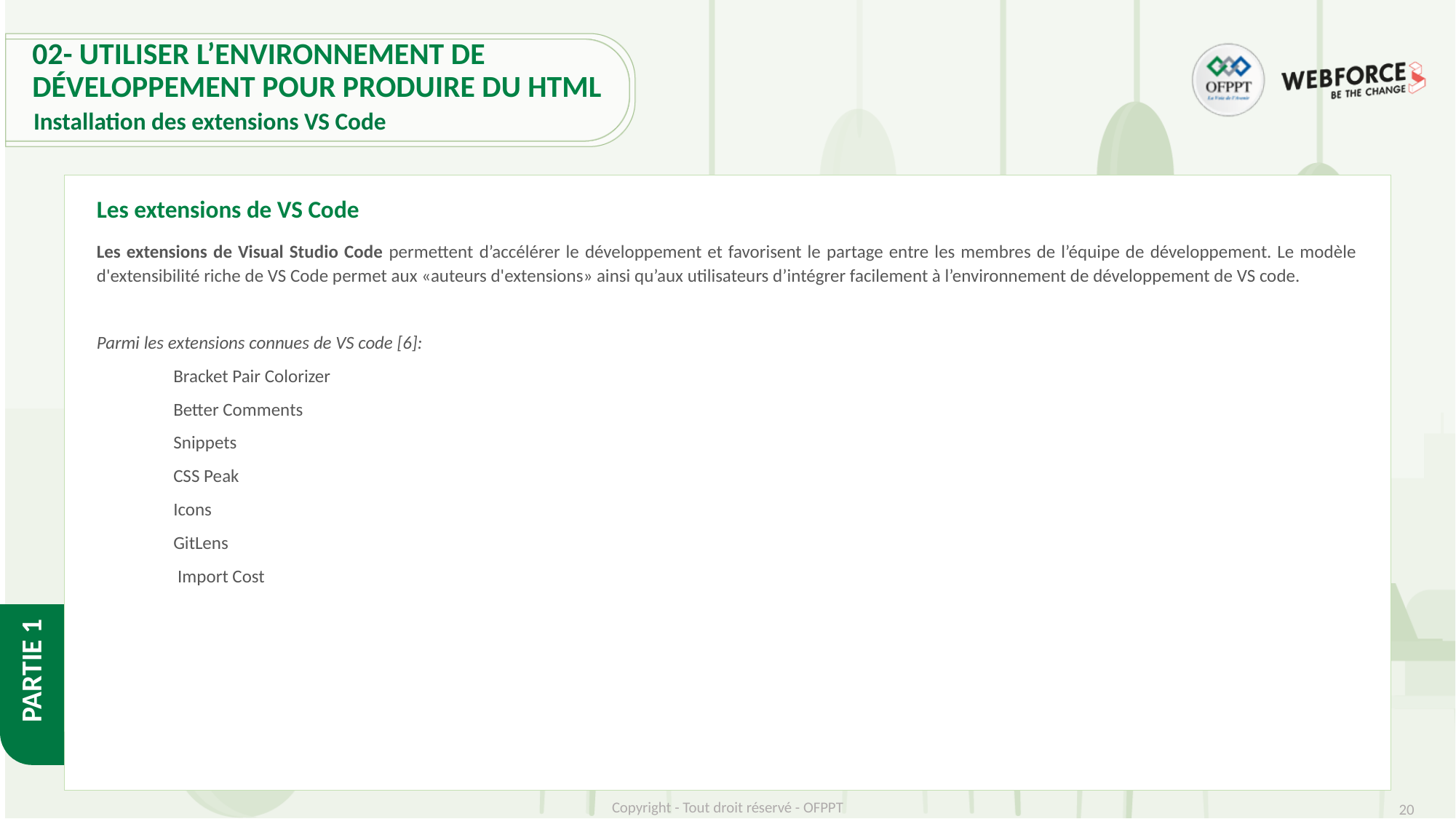

# 02- Utiliser l’environnement de développement pour produire du HTML
Installation des extensions VS Code
Les extensions de VS Code

Les extensions de Visual Studio Code permettent d’accélérer le développement et favorisent le partage entre les membres de l’équipe de développement. Le modèle d'extensibilité riche de VS Code permet aux «auteurs d'extensions» ainsi qu’aux utilisateurs d’intégrer facilement à l’environnement de développement de VS code.

Parmi les extensions connues de VS code [6]:
Bracket Pair Colorizer
Better Comments
Snippets
CSS Peak
Icons
GitLens
 Import Cost